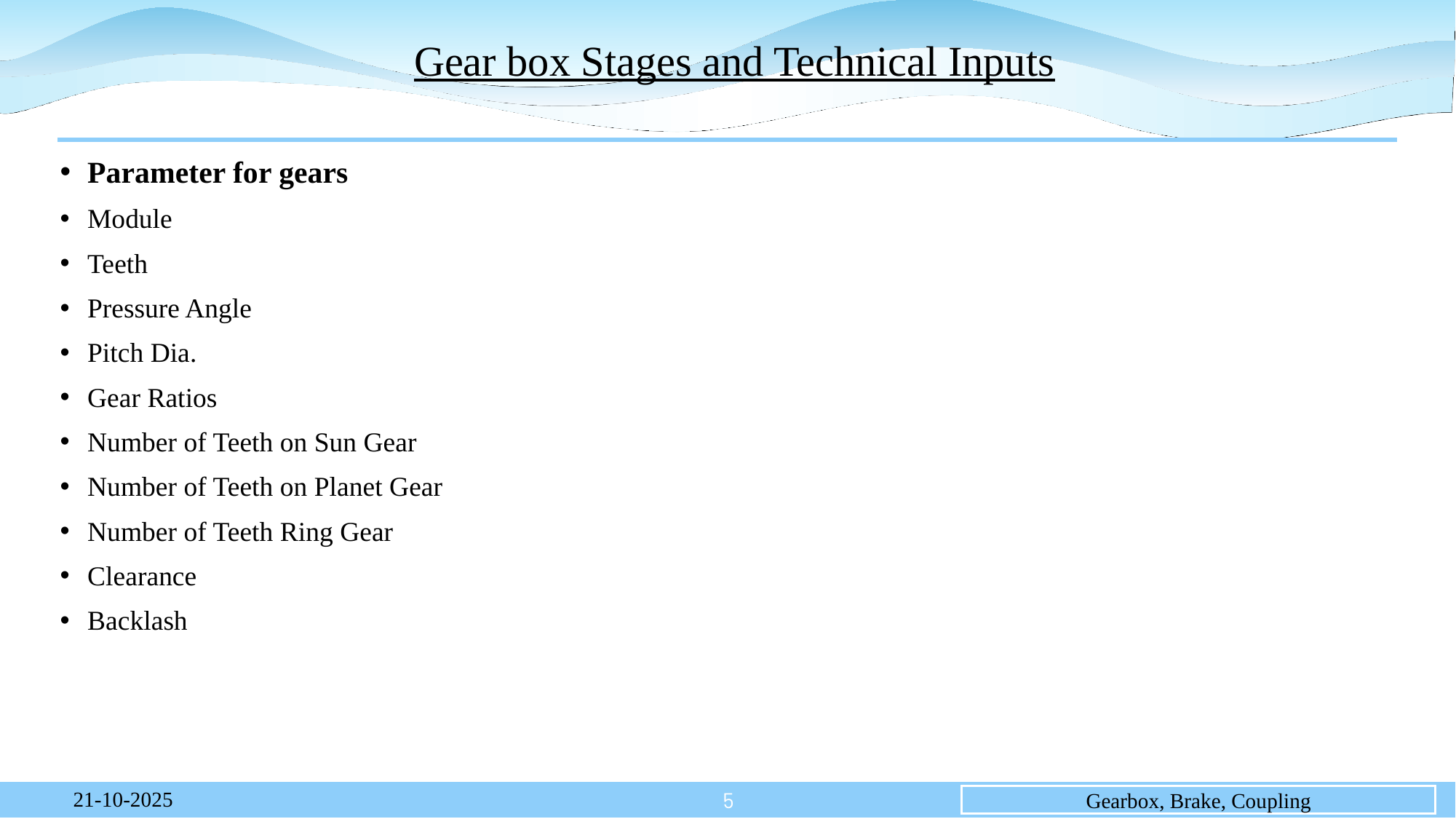

# Gear box Stages and Technical Inputs

Parameter for gears
Module
Teeth
Pressure Angle
Pitch Dia.
Gear Ratios
Number of Teeth on Sun Gear
Number of Teeth on Planet Gear
Number of Teeth Ring Gear
Clearance
Backlash
5
21-10-2025

Gearbox, Brake, Coupling